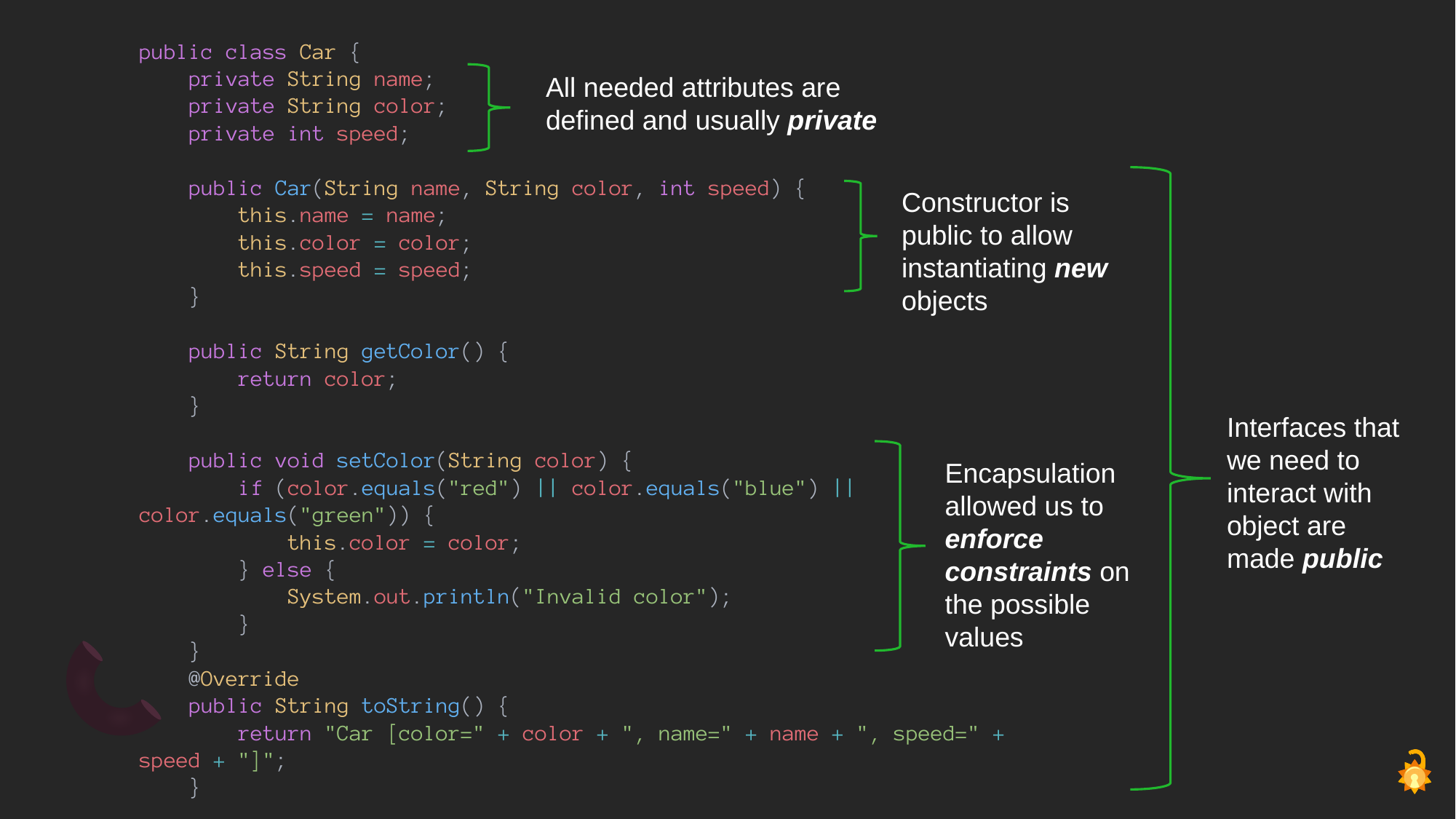

public class Car {
    private String name;
    private String color;
    private int speed;
    public Car(String name, String color, int speed) {
        this.name = name;
        this.color = color;
        this.speed = speed;
    }

    public String getColor() {
        return color;
    }

    public void setColor(String color) {
        if (color.equals("red") || color.equals("blue") || color.equals("green")) {
            this.color = color;
        } else {
            System.out.println("Invalid color");
        }
    }
    @Override
    public String toString() {
        return "Car [color=" + color + ", name=" + name + ", speed=" + speed + "]";
    }

All needed attributes are defined and usually private

Constructor is public to allow instantiating new objects

Interfaces that we need to interact with object are made public

Encapsulation allowed us to enforce constraints on the possible values